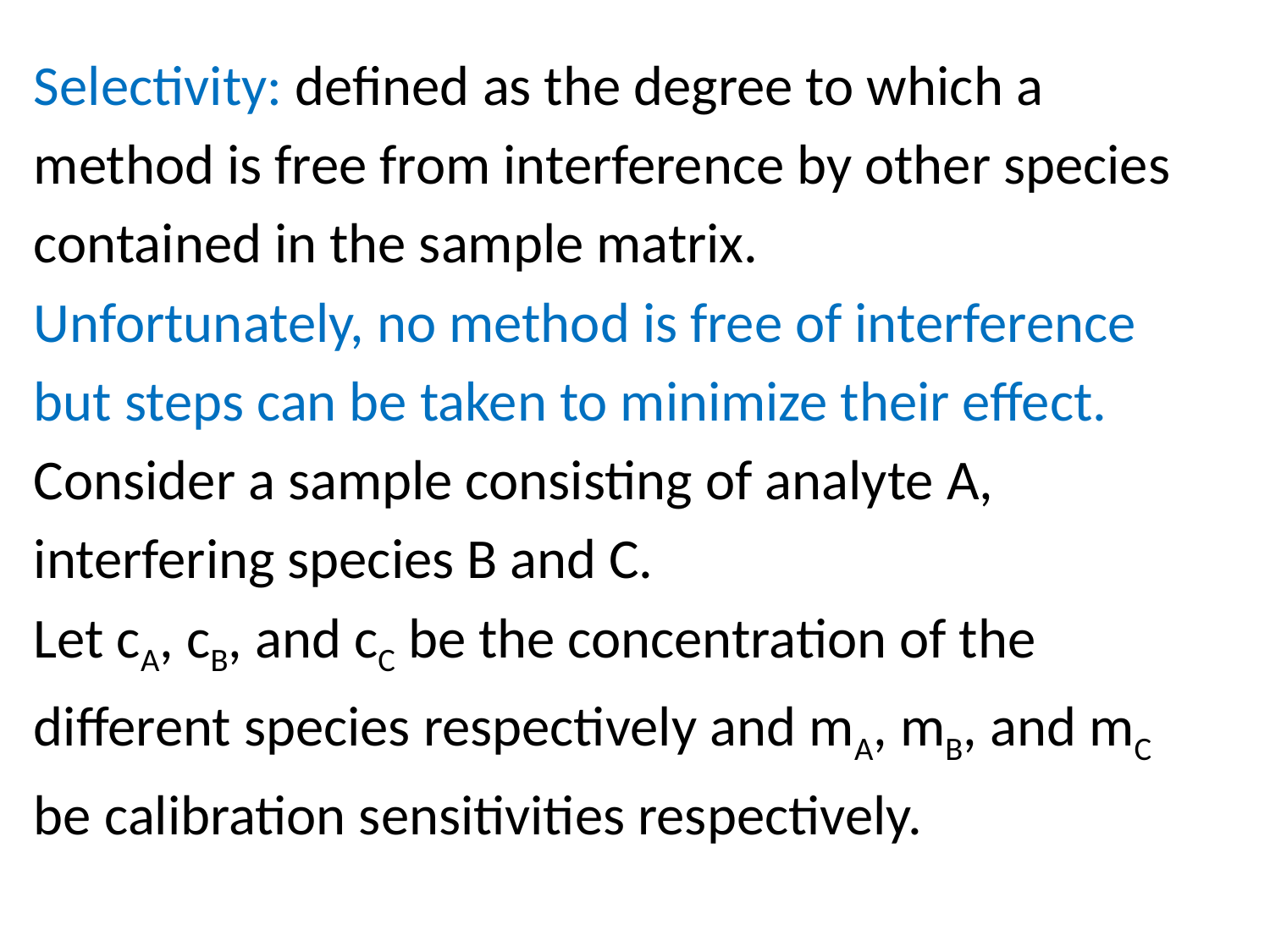

Selectivity: defined as the degree to which a
method is free from interference by other species
contained in the sample matrix.
Unfortunately, no method is free of interference
but steps can be taken to minimize their effect.
Consider a sample consisting of analyte A,
interfering species B and C.
Let cA, cB, and cC be the concentration of the
different species respectively and mA, mB, and mC
be calibration sensitivities respectively.